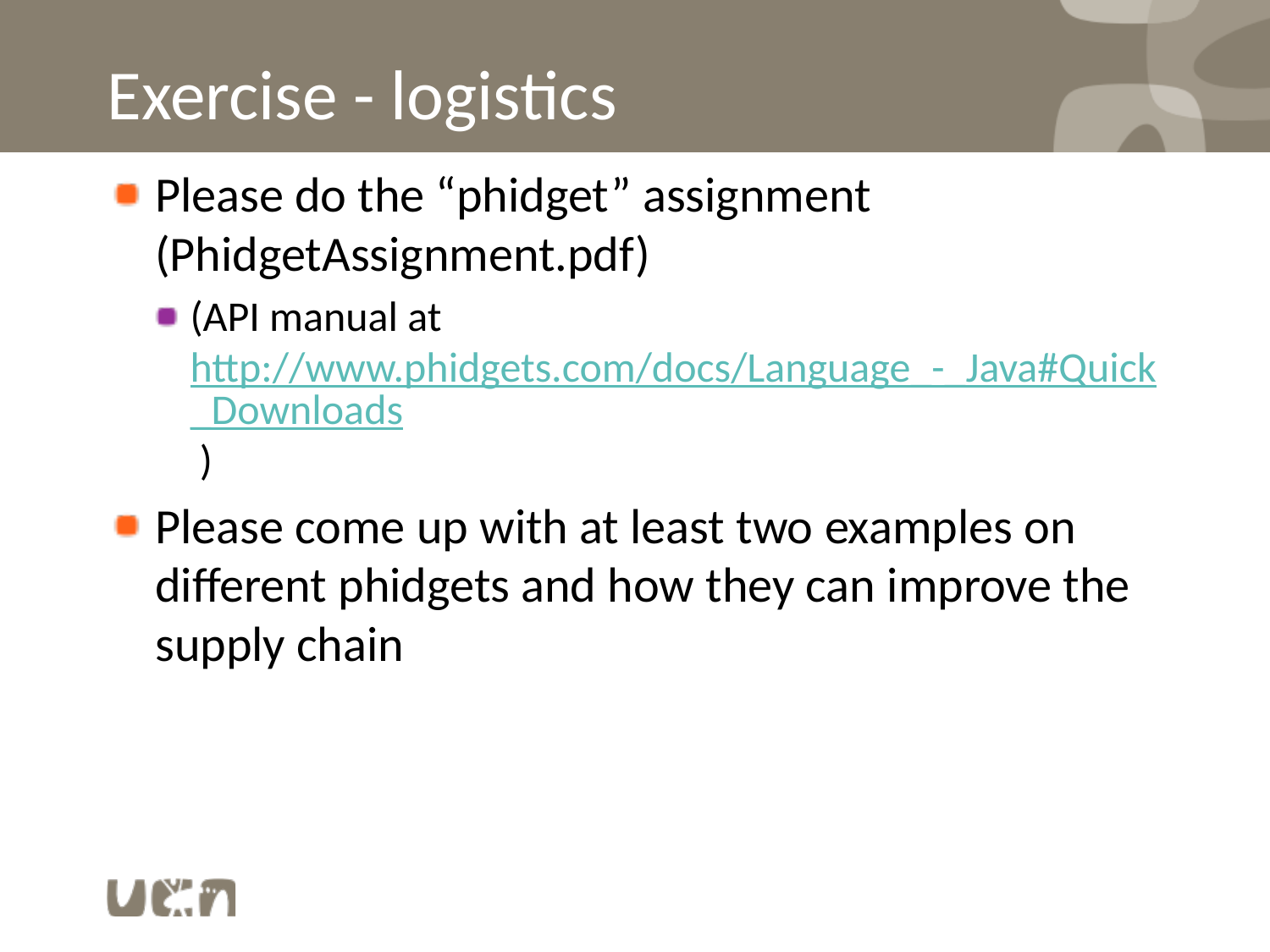

# Exercise - logistics
Please do the “phidget” assignment (PhidgetAssignment.pdf)
(API manual at http://www.phidgets.com/docs/Language_-_Java#Quick_Downloads )
Please come up with at least two examples on different phidgets and how they can improve the supply chain